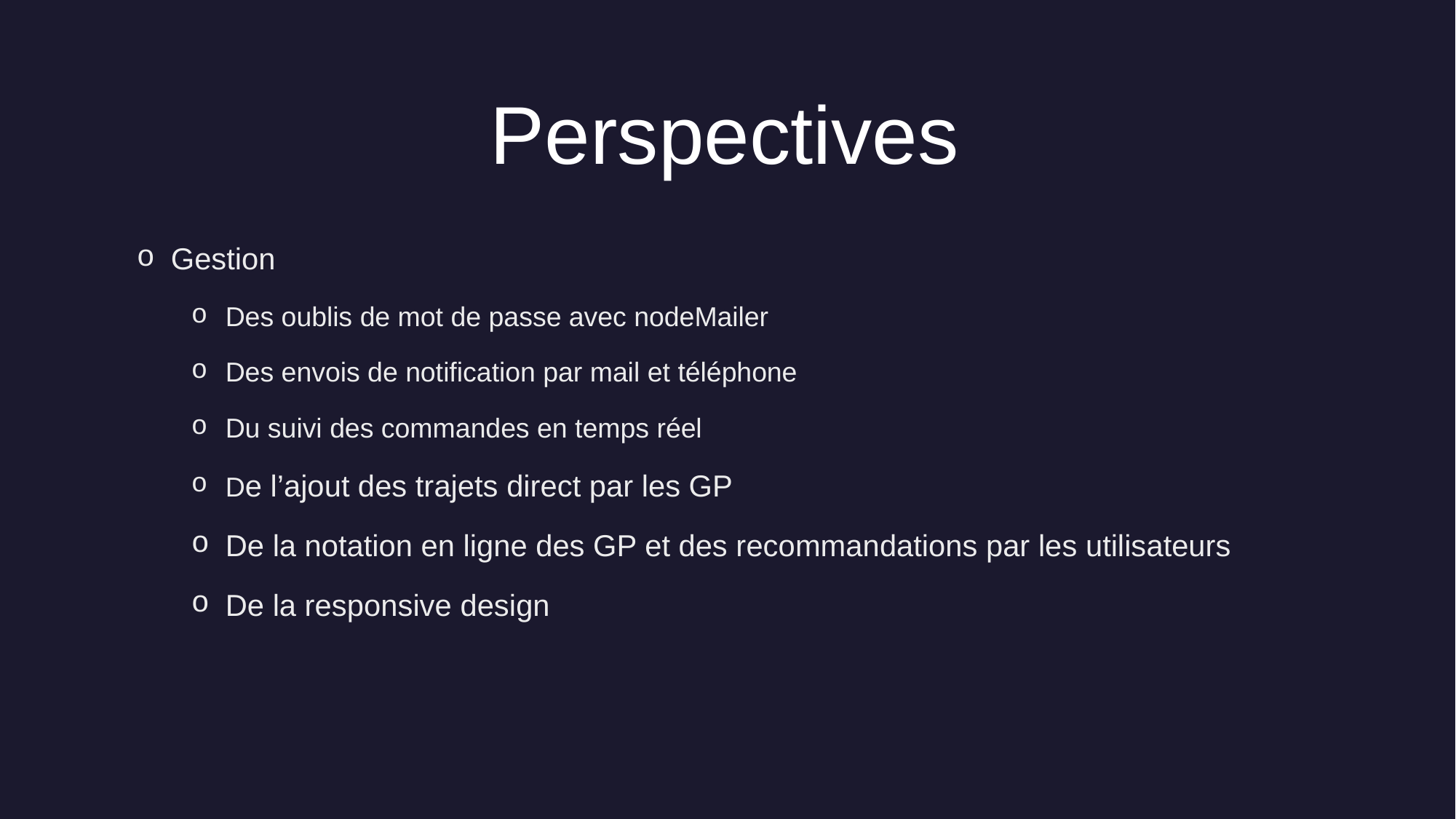

# Perspectives
Gestion
Des oublis de mot de passe avec nodeMailer
Des envois de notification par mail et téléphone
Du suivi des commandes en temps réel
De l’ajout des trajets direct par les GP
De la notation en ligne des GP et des recommandations par les utilisateurs
De la responsive design